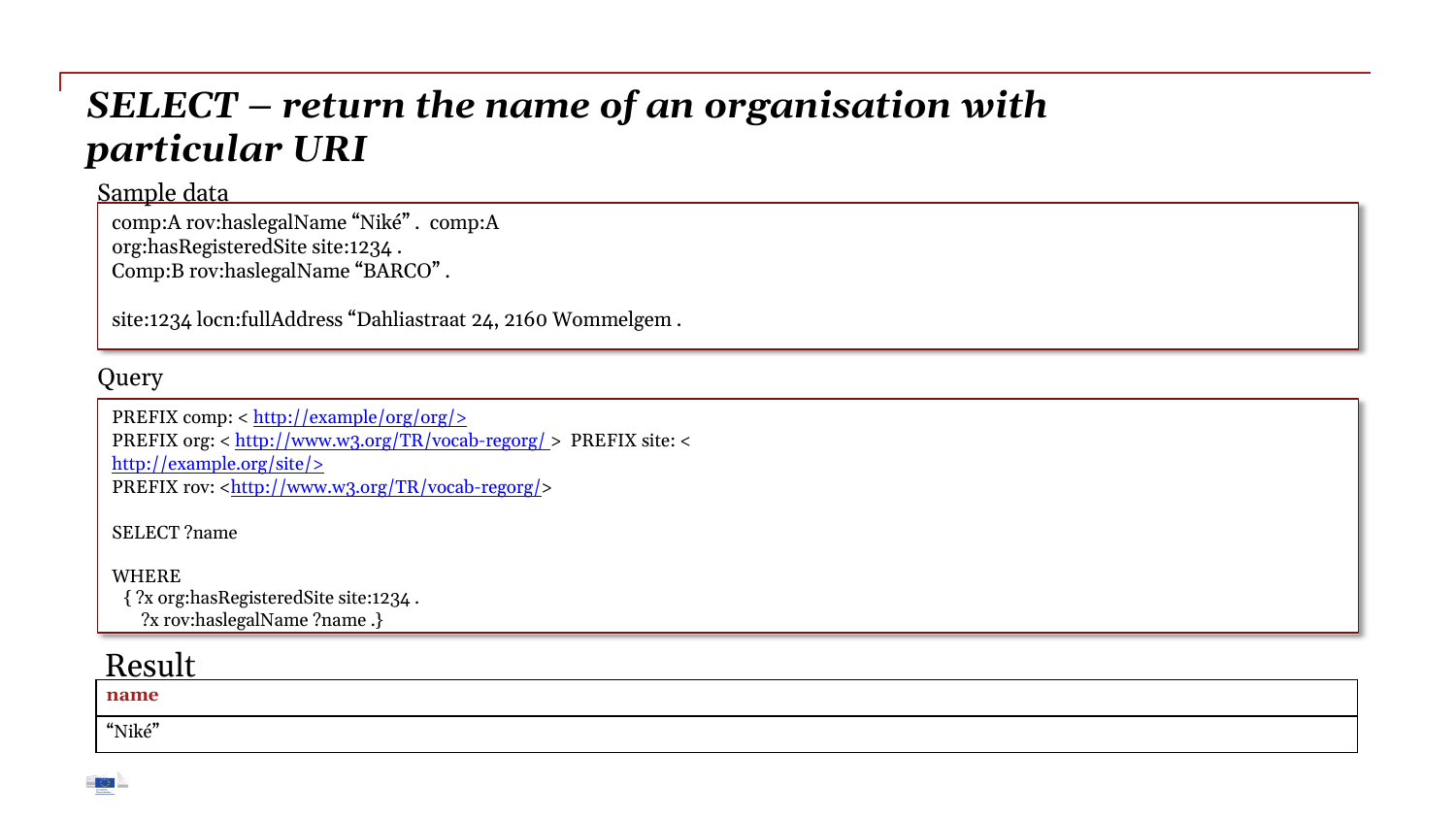

# SELECT – return the name of an organisation with
particular URI
Sample data

comp:A rov:haslegalName “Niké” .  comp:A org:hasRegisteredSite site:1234 .
Comp:B rov:haslegalName “BARCO” .

site:1234 locn:fullAddress “Dahliastraat 24, 2160 Wommelgem .
Query

PREFIX comp: < http://example/org/org/>
PREFIX org: < http://www.w3.org/TR/vocab-regorg/ >  PREFIX site: <http://example.org/site/>
PREFIX rov: <http://www.w3.org/TR/vocab-regorg/>
SELECT ?name  WHERE
{ ?x org:hasRegisteredSite site:1234 .
?x rov:haslegalName ?name .}
Result
| name |
| --- |
| “Niké” |